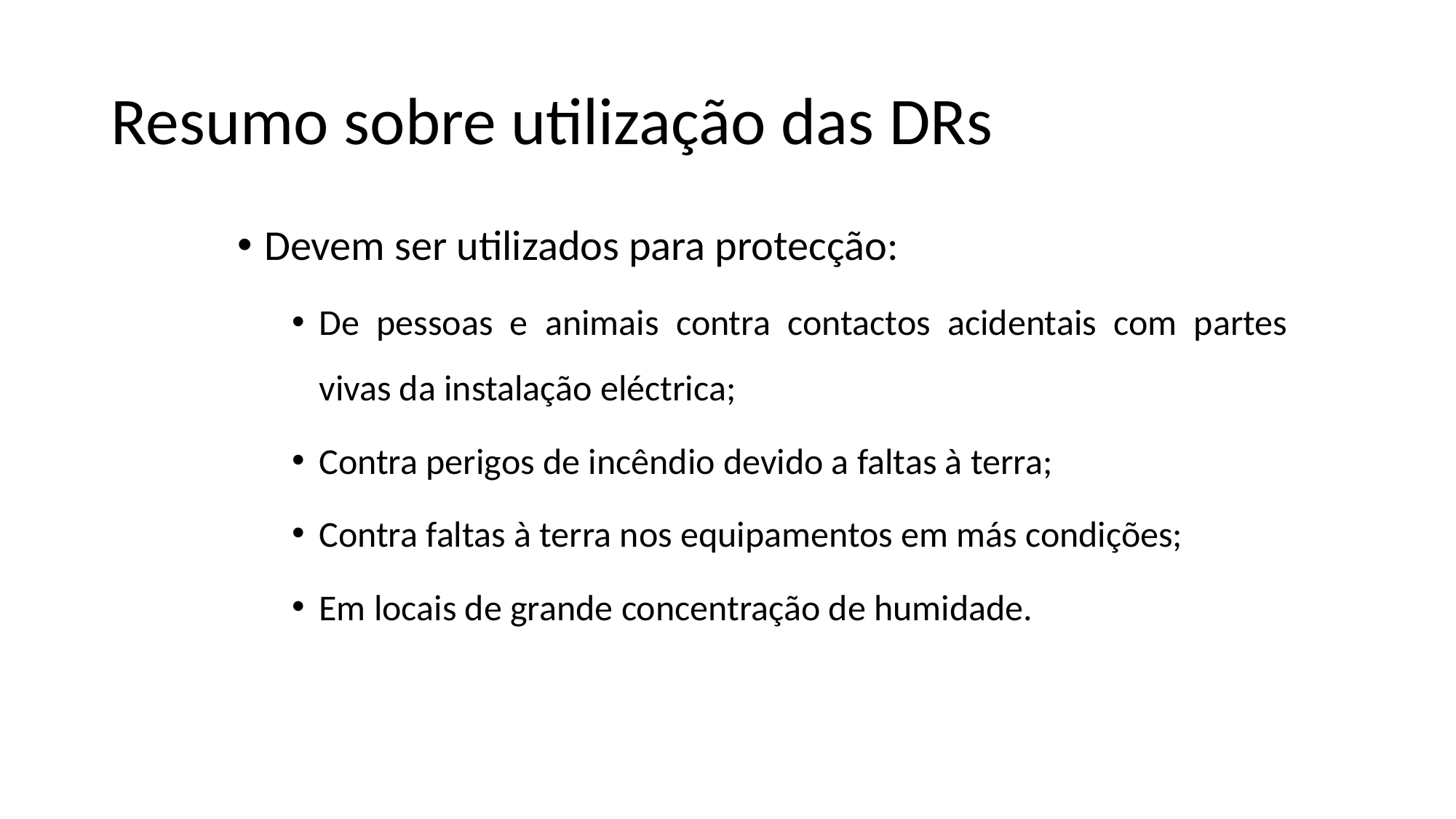

# Resumo sobre utilização das DRs
Devem ser utilizados para protecção:
De pessoas e animais contra contactos acidentais com partes vivas da instalação eléctrica;
Contra perigos de incêndio devido a faltas à terra;
Contra faltas à terra nos equipamentos em más condições;
Em locais de grande concentração de humidade.